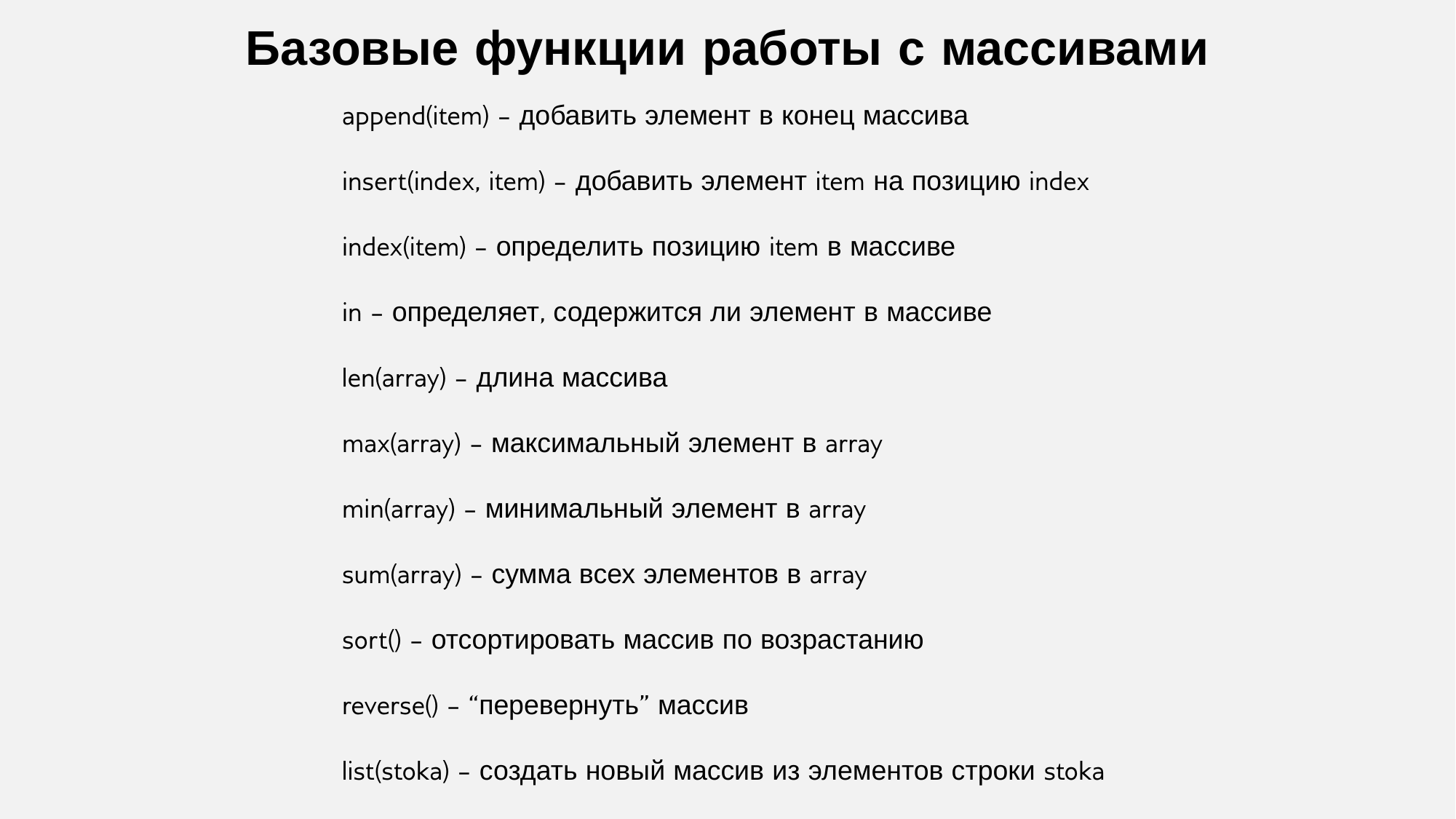

Базовые функции работы с массивами
append(item) – добавить элемент в конец массива

insert(index, item) – добавить элемент item на позицию index

index(item) – определить позицию item в массиве

in – определяет, содержится ли элемент в массиве

len(array) – длина массива

max(array) – максимальный элемент в array

min(array) – минимальный элемент в array

sum(array) – сумма всех элементов в array

sort() – отсортировать массив по возрастанию

reverse() – “перевернуть” массив

list(stoka) – создать новый массив из элементов строки stoka